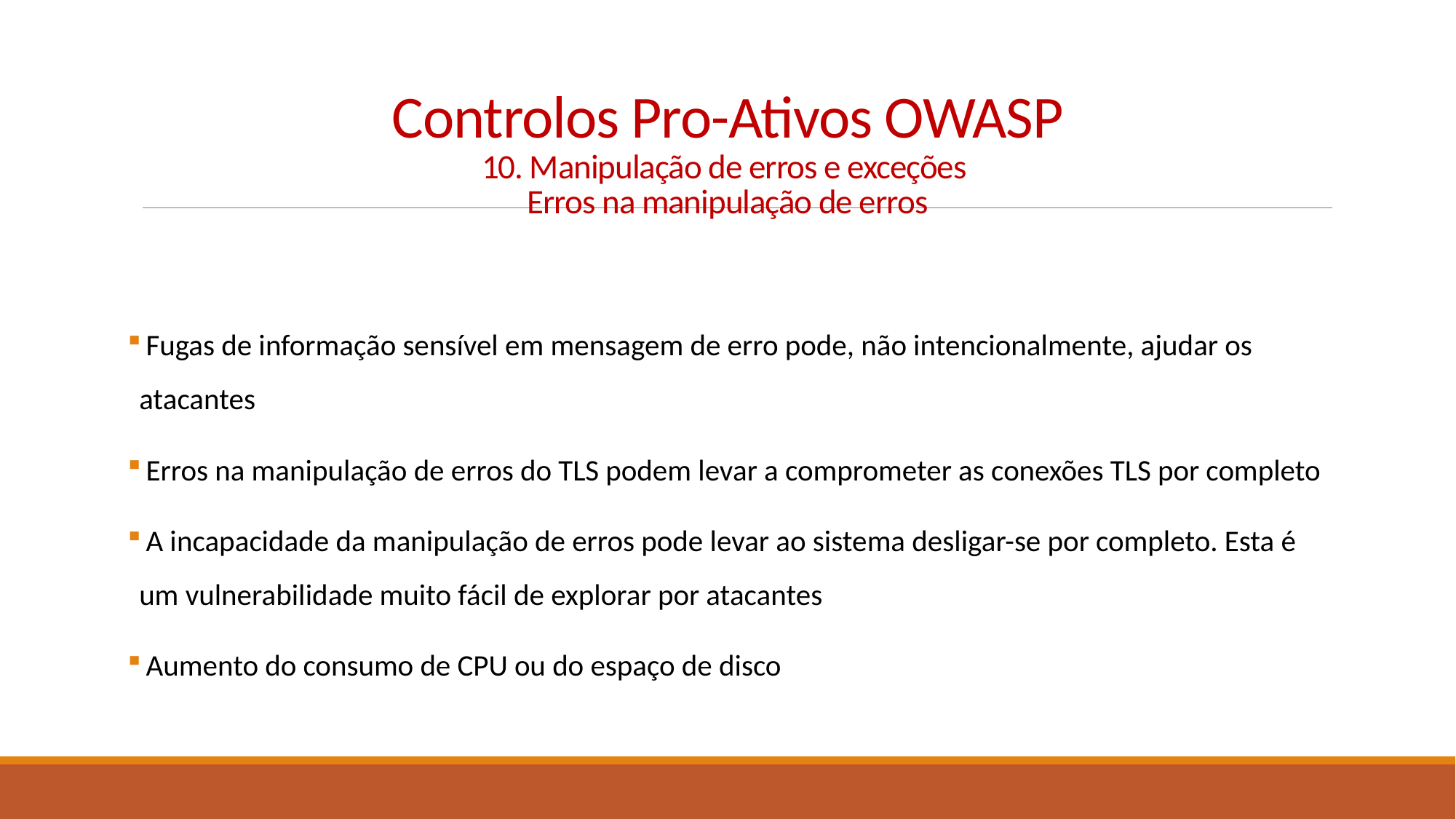

# Controlos Pro-Ativos OWASP 10. Manipulação de erros e exceções  Erros na manipulação de erros

 Fugas de informação sensível em mensagem de erro pode, não intencionalmente, ajudar os atacantes
 Erros na manipulação de erros do TLS podem levar a comprometer as conexões TLS por completo
 A incapacidade da manipulação de erros pode levar ao sistema desligar-se por completo. Esta é um vulnerabilidade muito fácil de explorar por atacantes
 Aumento do consumo de CPU ou do espaço de disco